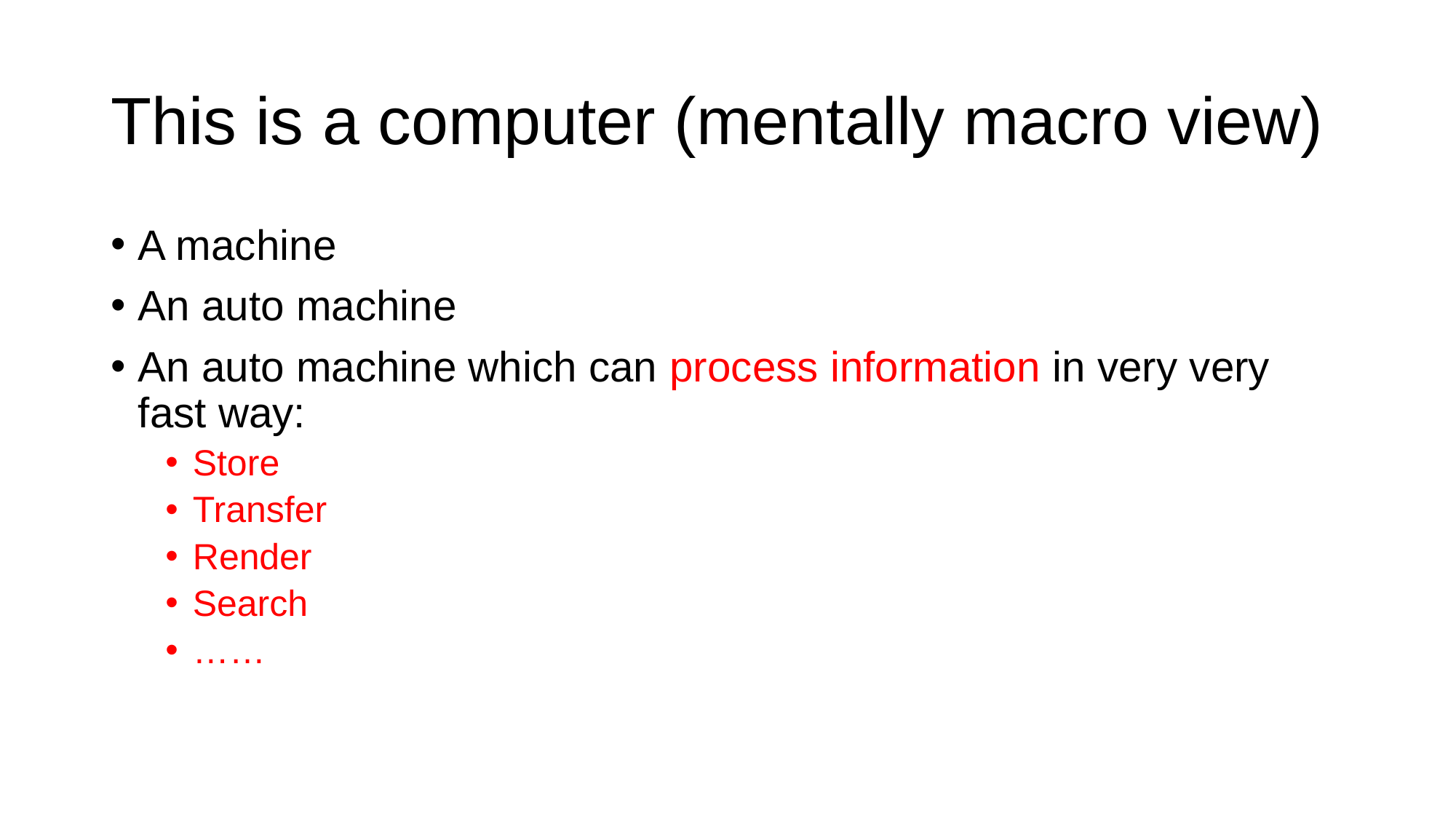

# This is a computer (mentally macro view)
A machine
An auto machine
An auto machine which can process information in very very fast way:
Store
Transfer
Render
Search
……